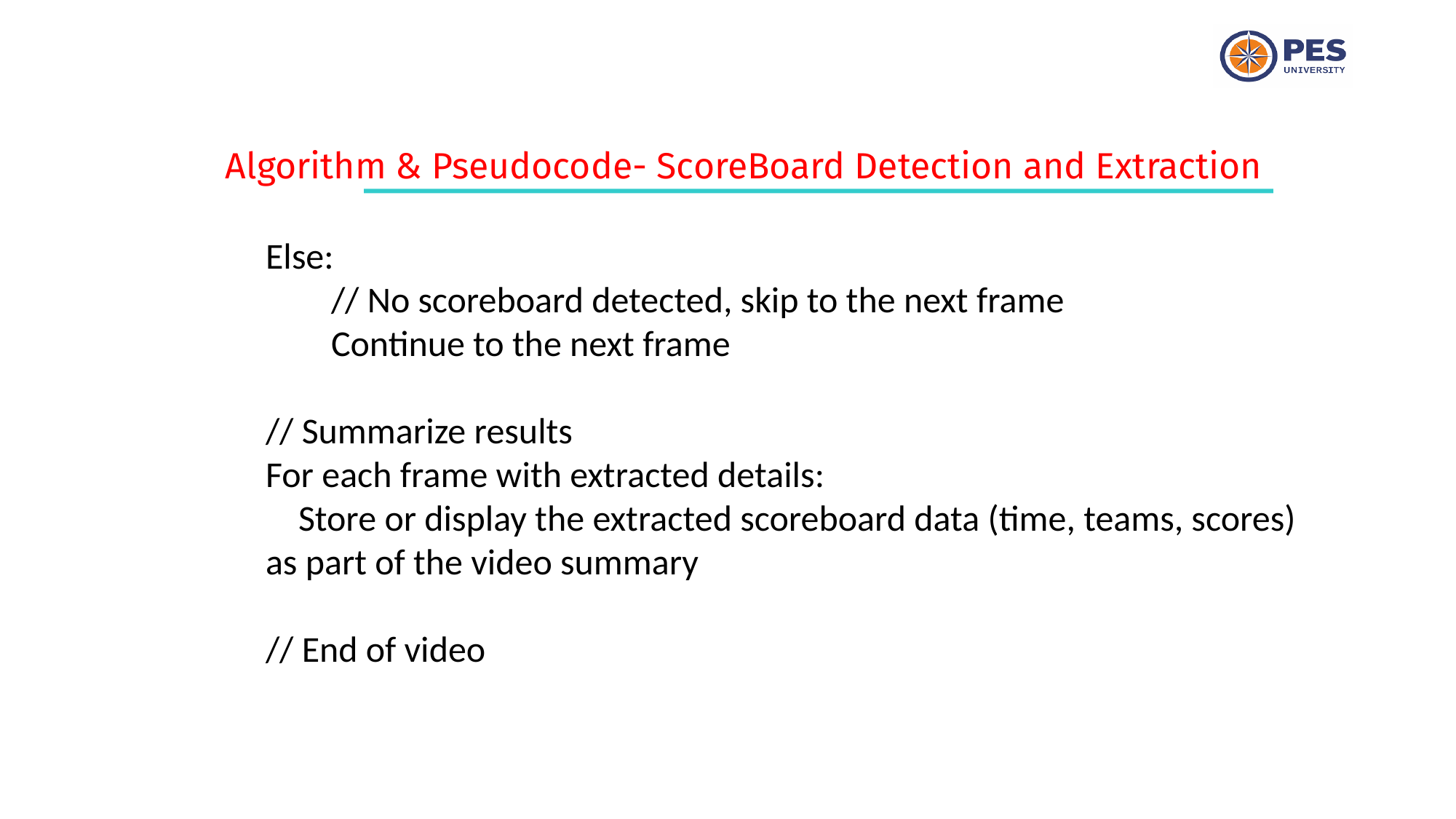

Algorithm & Pseudocode- ScoreBoard Detection and Extraction

Else:
        // No scoreboard detected, skip to the next frame
        Continue to the next frame

// Summarize results
For each frame with extracted details:
    Store or display the extracted scoreboard data (time, teams, scores) as part of the video summary

// End of video